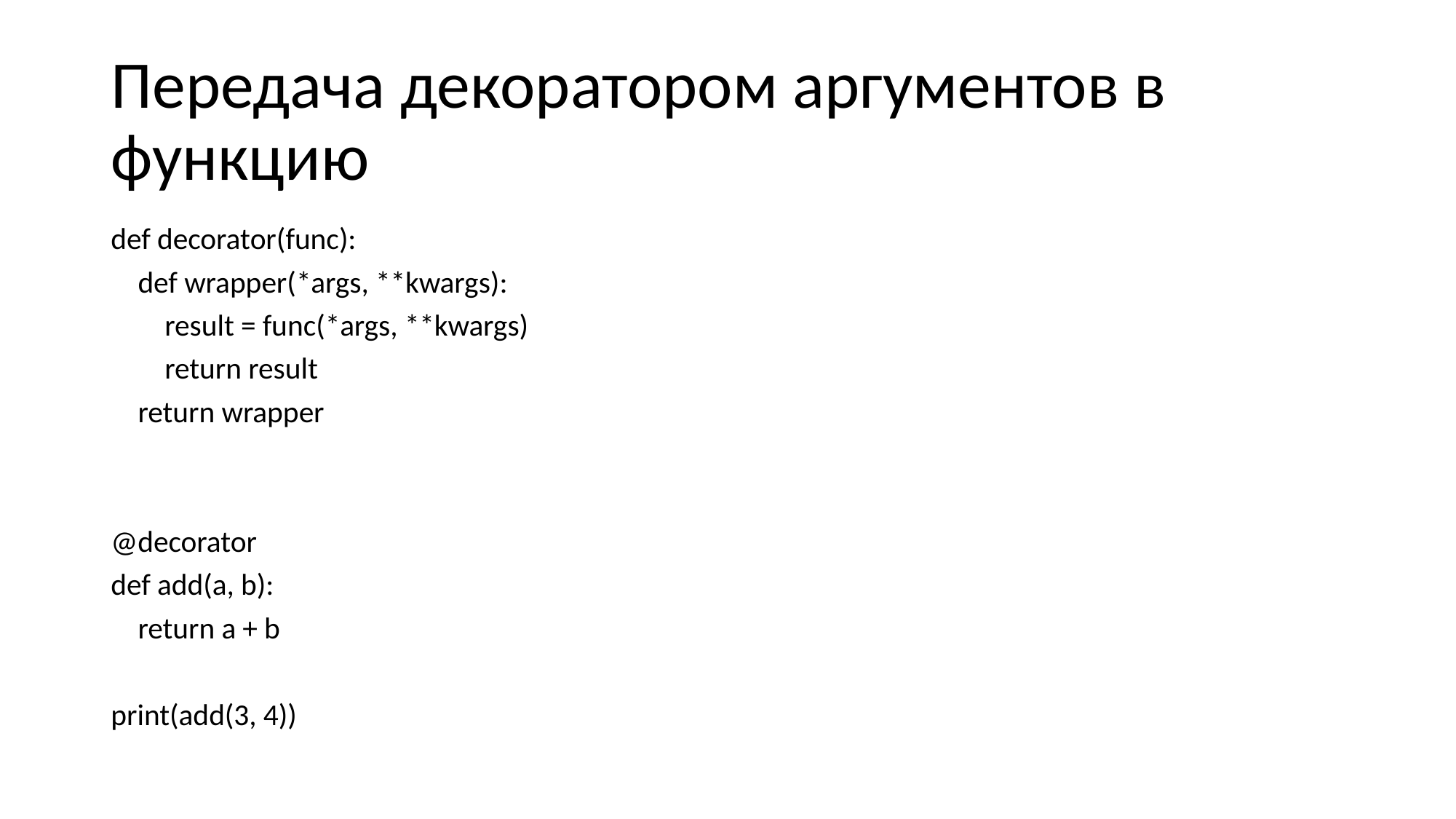

# Передача декоратором аргументов в функцию
def decorator(func):
    def wrapper(*args, **kwargs):
        result = func(*args, **kwargs)
        return result
    return wrapper

@decorator
def add(a, b):
    return a + b

print(add(3, 4))